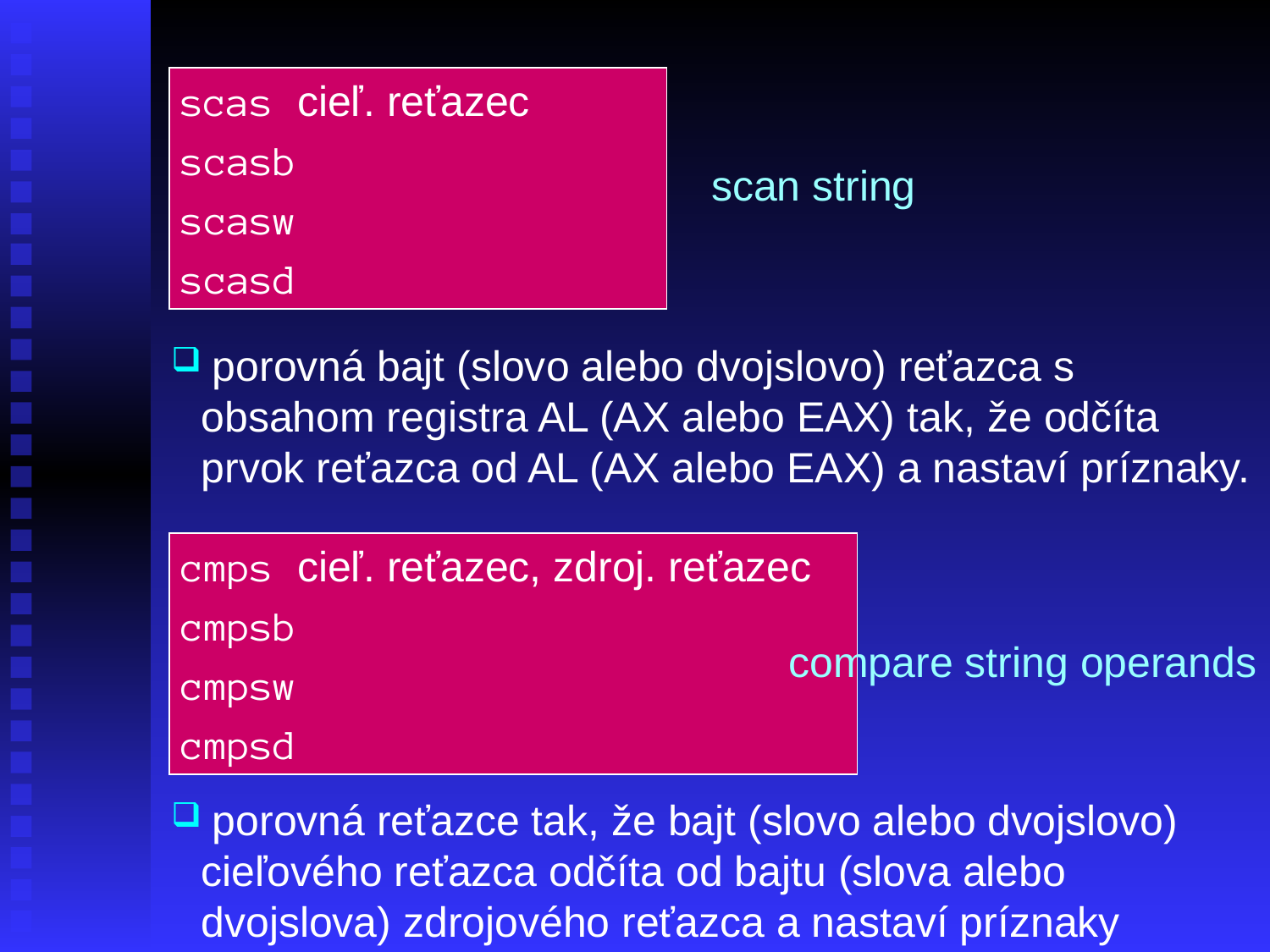

scas cieľ. reťazec
scasb
scasw
scasd
scan string
 porovná bajt (slovo alebo dvojslovo) reťazca s obsahom registra AL (AX alebo EAX) tak, že odčíta prvok reťazca od AL (AX alebo EAX) a nastaví príznaky.
cmps cieľ. reťazec, zdroj. reťazec
cmpsb
cmpsw
cmpsd
compare string operands
 porovná reťazce tak, že bajt (slovo alebo dvojslovo) cieľového reťazca odčíta od bajtu (slova alebo dvojslova) zdrojového reťazca a nastaví príznaky